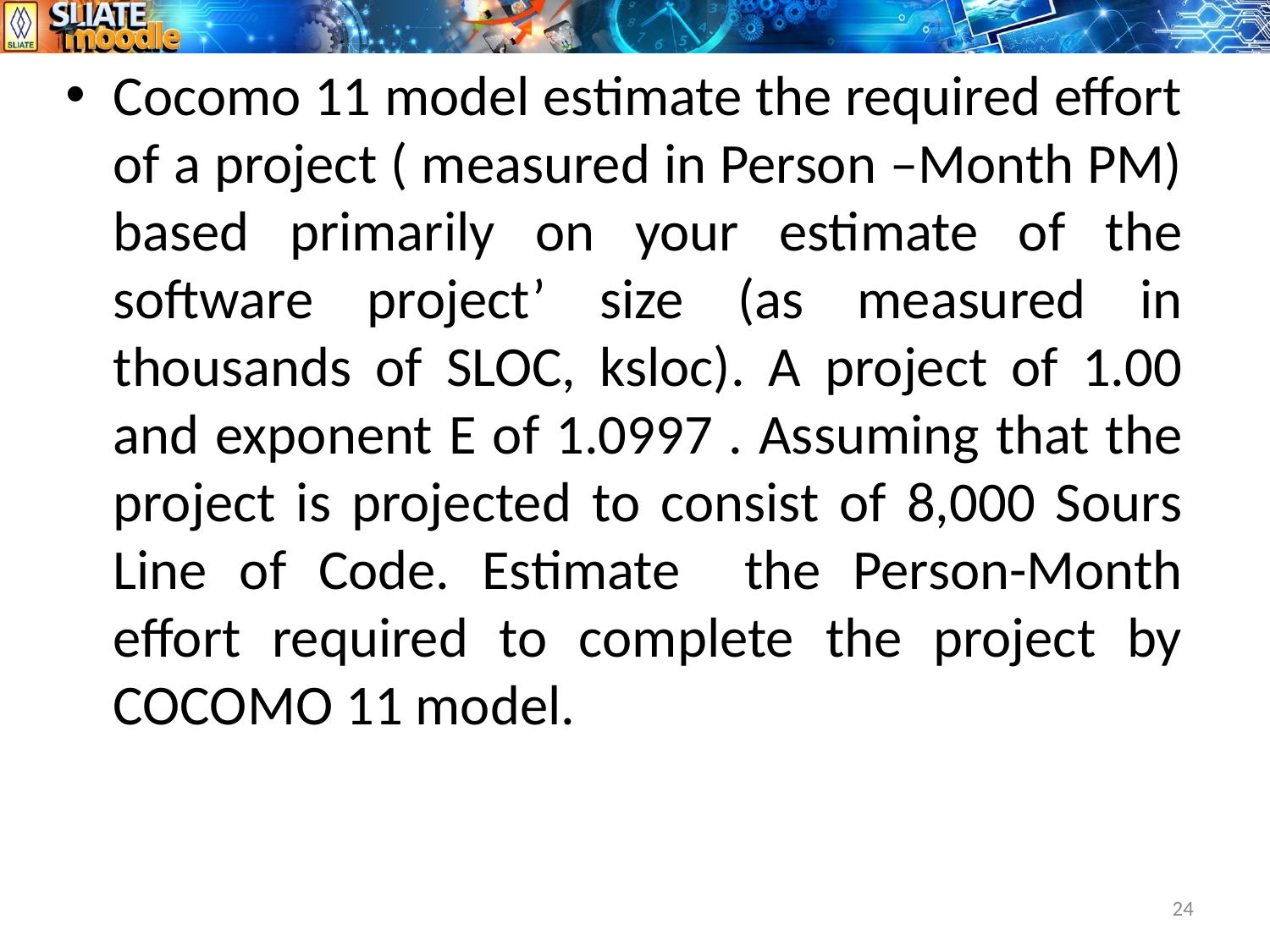

Cocomo 11 model estimate the required effort of a project ( measured in Person –Month PM) based primarily on your estimate of the software project’ size (as measured in thousands of SLOC, ksloc). A project of 1.00 and exponent E of 1.0997 . Assuming that the project is projected to consist of 8,000 Sours Line of Code. Estimate  the Person-Month effort required to complete the project by COCOMO 11 model.
24